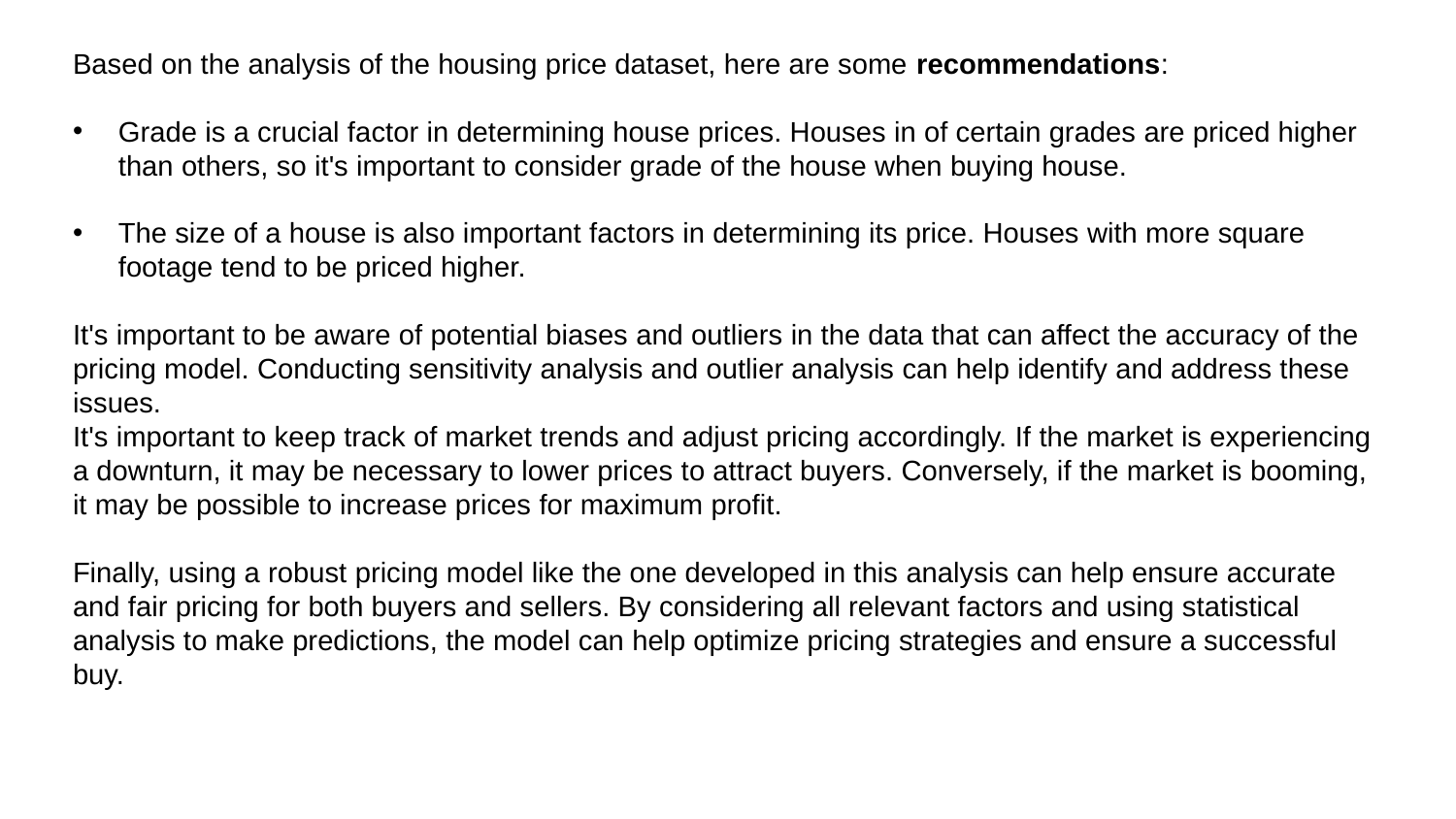

Based on the analysis of the housing price dataset, here are some recommendations:

Grade is a crucial factor in determining house prices. Houses in of certain grades are priced higher than others, so it's important to consider grade of the house when buying house.

The size of a house is also important factors in determining its price. Houses with more square footage tend to be priced higher.

It's important to be aware of potential biases and outliers in the data that can affect the accuracy of the pricing model. Conducting sensitivity analysis and outlier analysis can help identify and address these issues.
It's important to keep track of market trends and adjust pricing accordingly. If the market is experiencing a downturn, it may be necessary to lower prices to attract buyers. Conversely, if the market is booming, it may be possible to increase prices for maximum profit.

Finally, using a robust pricing model like the one developed in this analysis can help ensure accurate and fair pricing for both buyers and sellers. By considering all relevant factors and using statistical analysis to make predictions, the model can help optimize pricing strategies and ensure a successful buy.